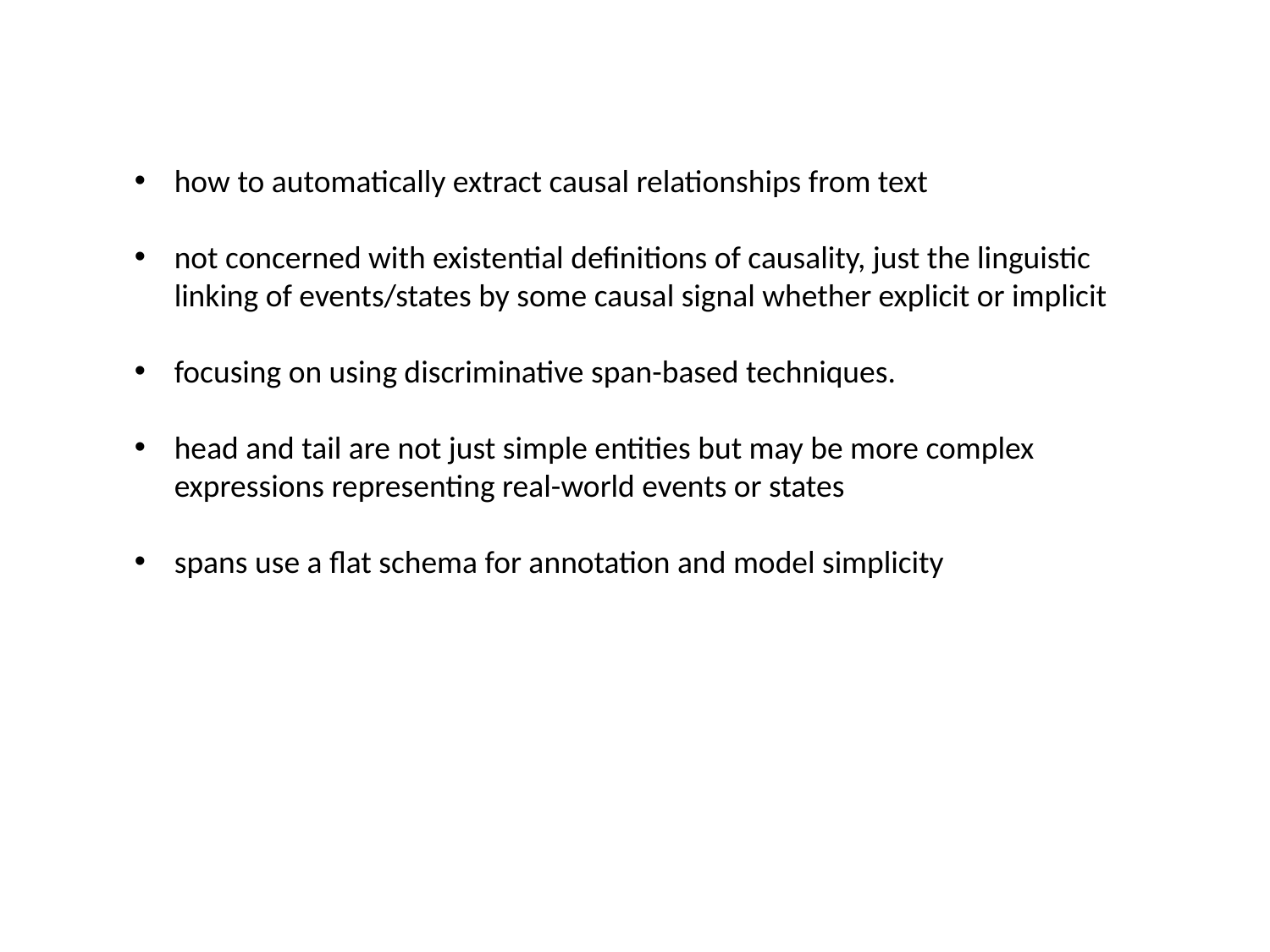

how to automatically extract causal relationships from text

not concerned with existential definitions of causality, just the linguistic linking of events/states by some causal signal whether explicit or implicit

focusing on using discriminative span-based techniques.

head and tail are not just simple entities but may be more complex expressions representing real-world events or states

spans use a flat schema for annotation and model simplicity